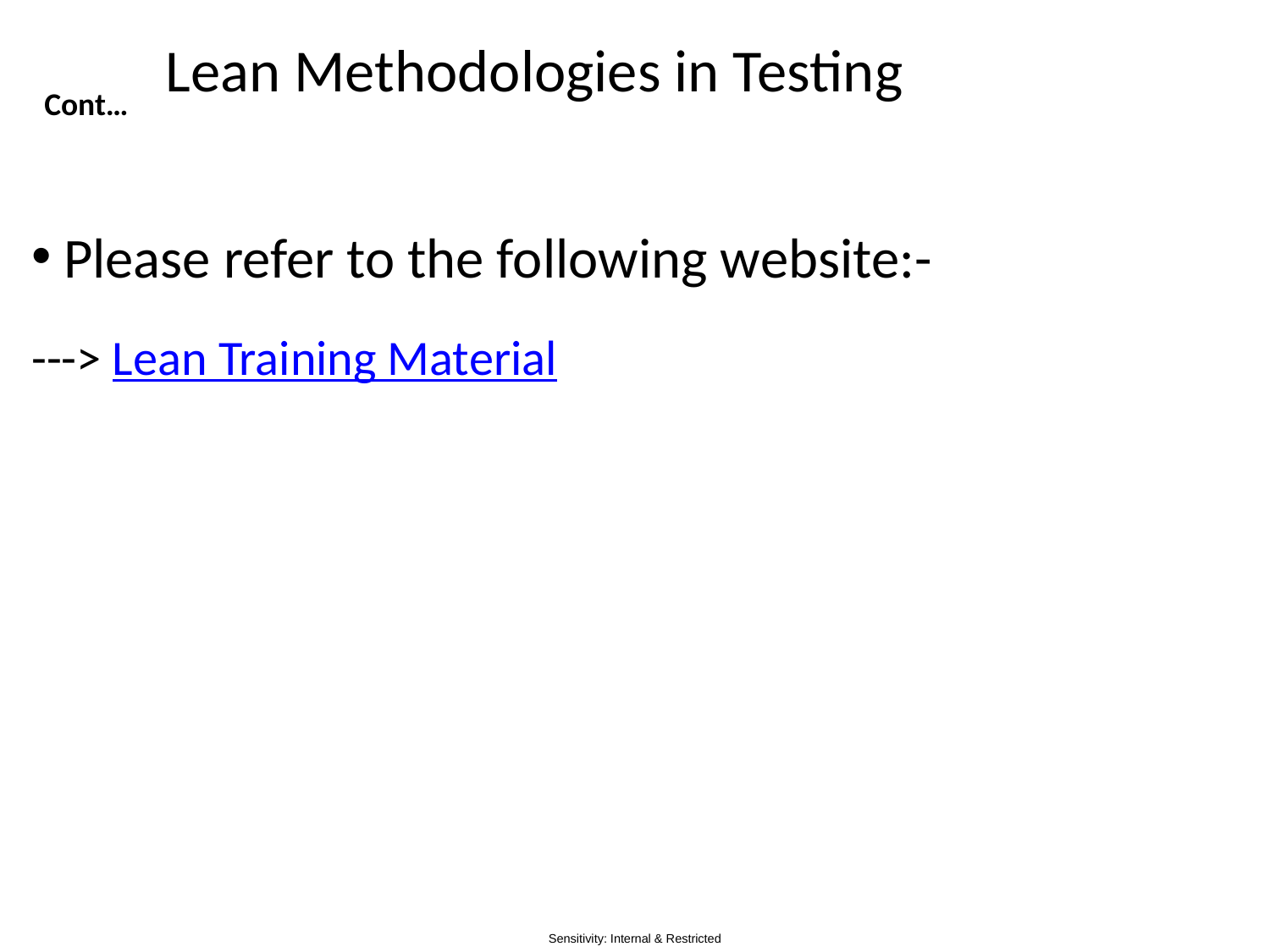

# Lean Methodologies in Testing
Cont…
Please refer to the following website:-
---> Lean Training Material